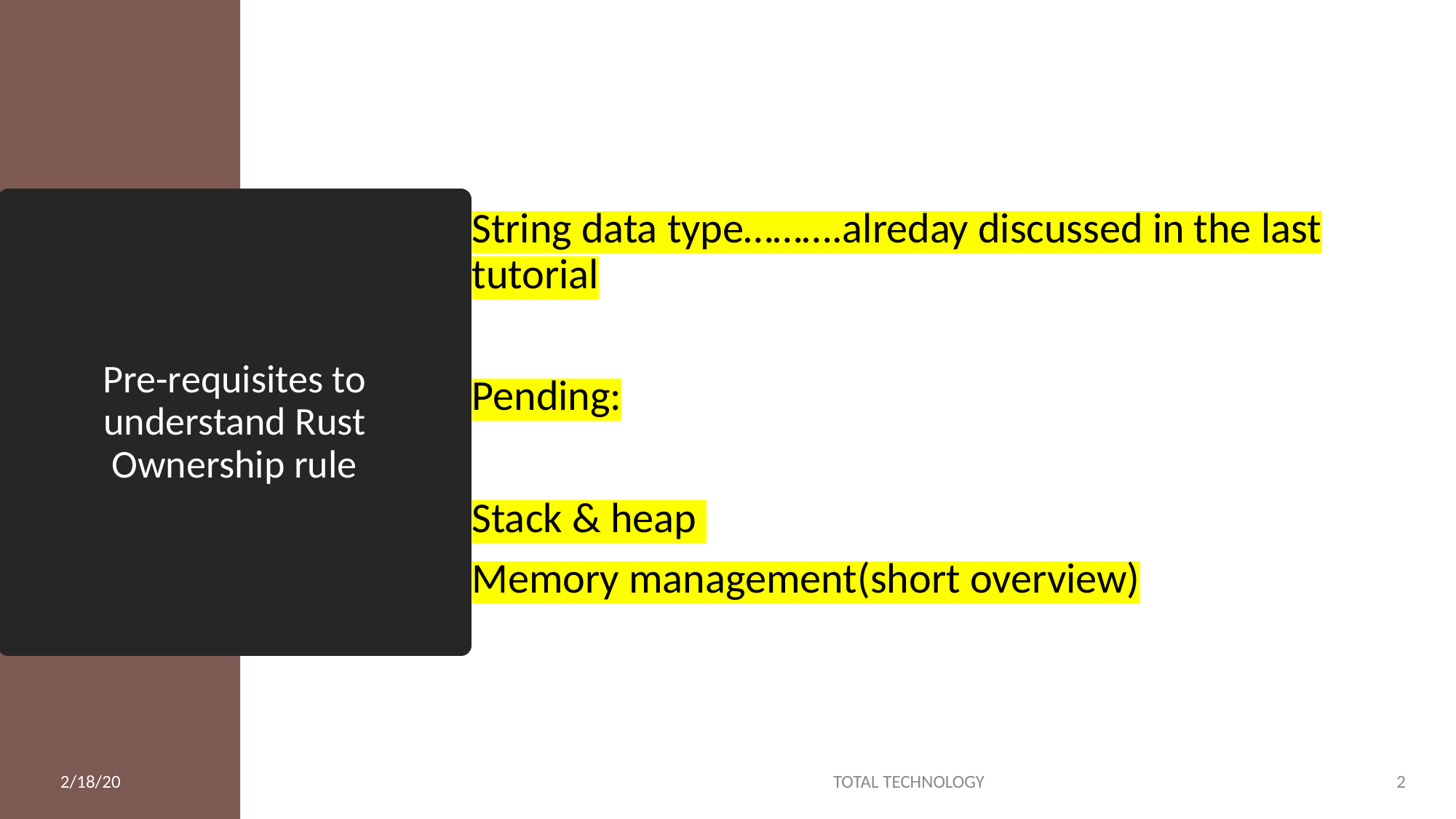

String data type……….alreday discussed in the last tutorial

Pending:

Stack & heap
Memory management(short overview)
# Pre-requisites to understand Rust Ownership rule
2/18/20
TOTAL TECHNOLOGY
2